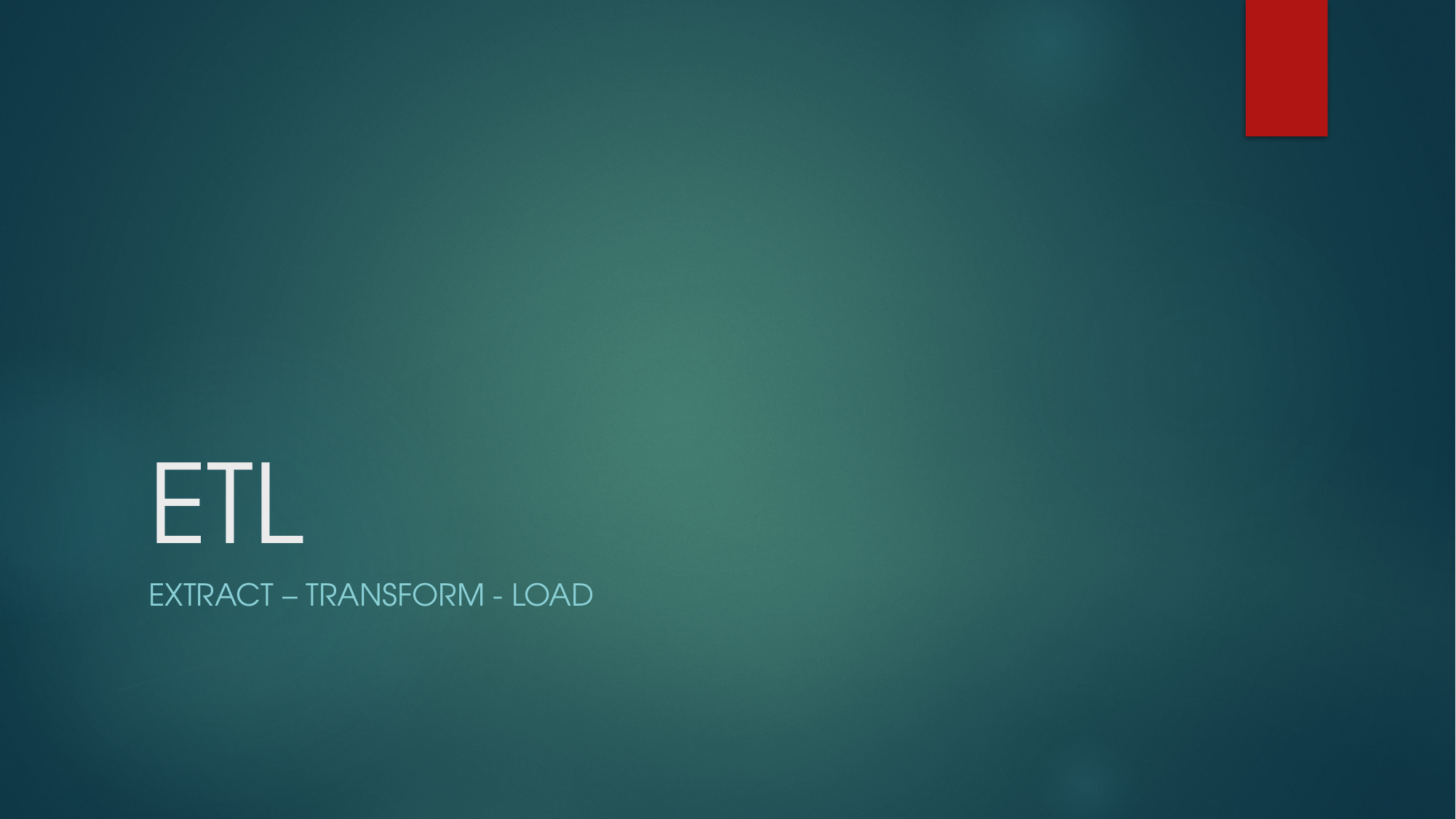

# ETL
Extract – Transform - Load